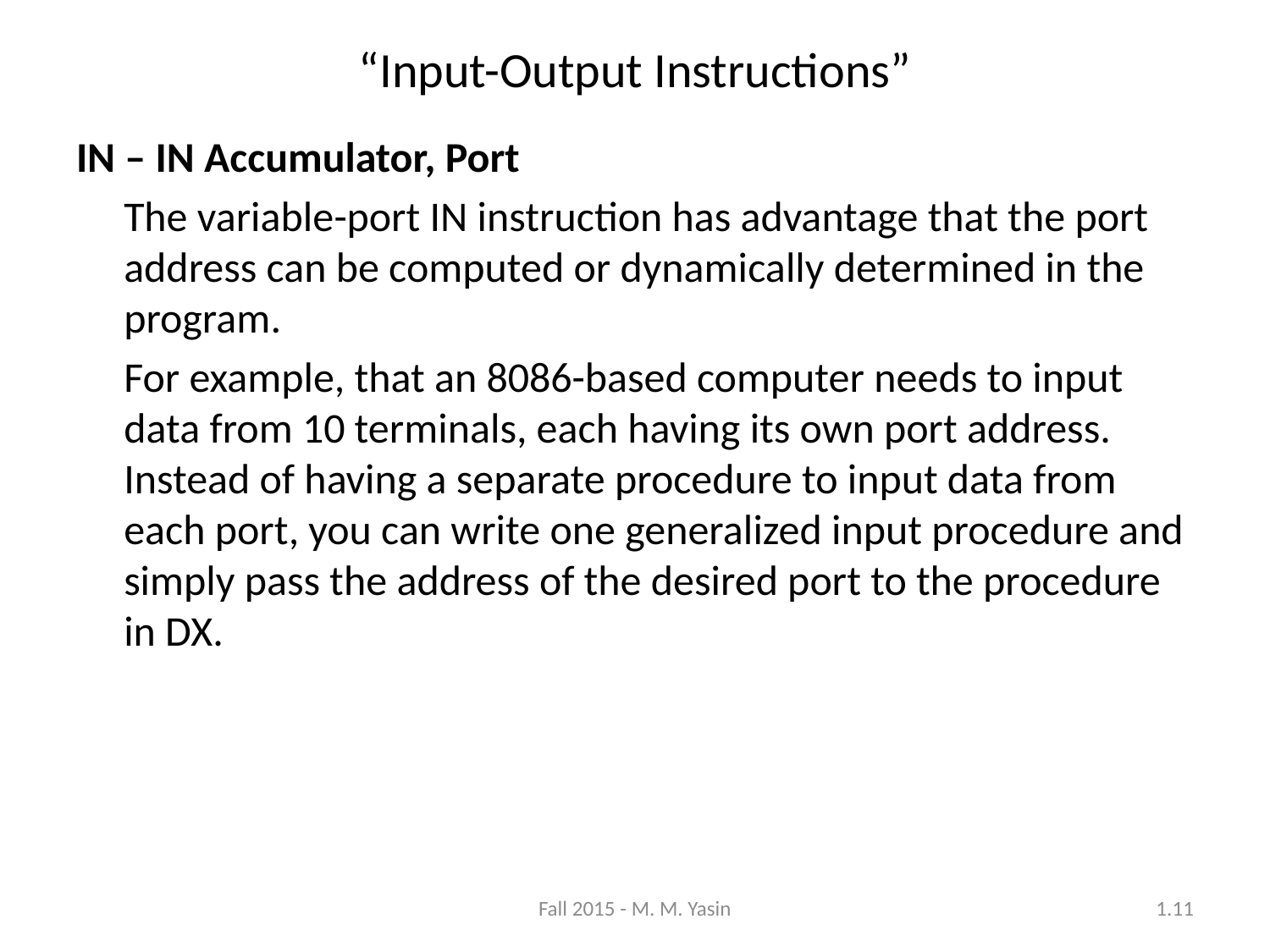

“Input-Output Instructions”

IN – IN Accumulator, Port
	The variable-port IN instruction has advantage that the port address can be computed or dynamically determined in the program.
	For example, that an 8086-based computer needs to input data from 10 terminals, each having its own port address. Instead of having a separate procedure to input data from each port, you can write one generalized input procedure and simply pass the address of the desired port to the procedure in DX.
Fall 2015 - M. M. Yasin
1.11